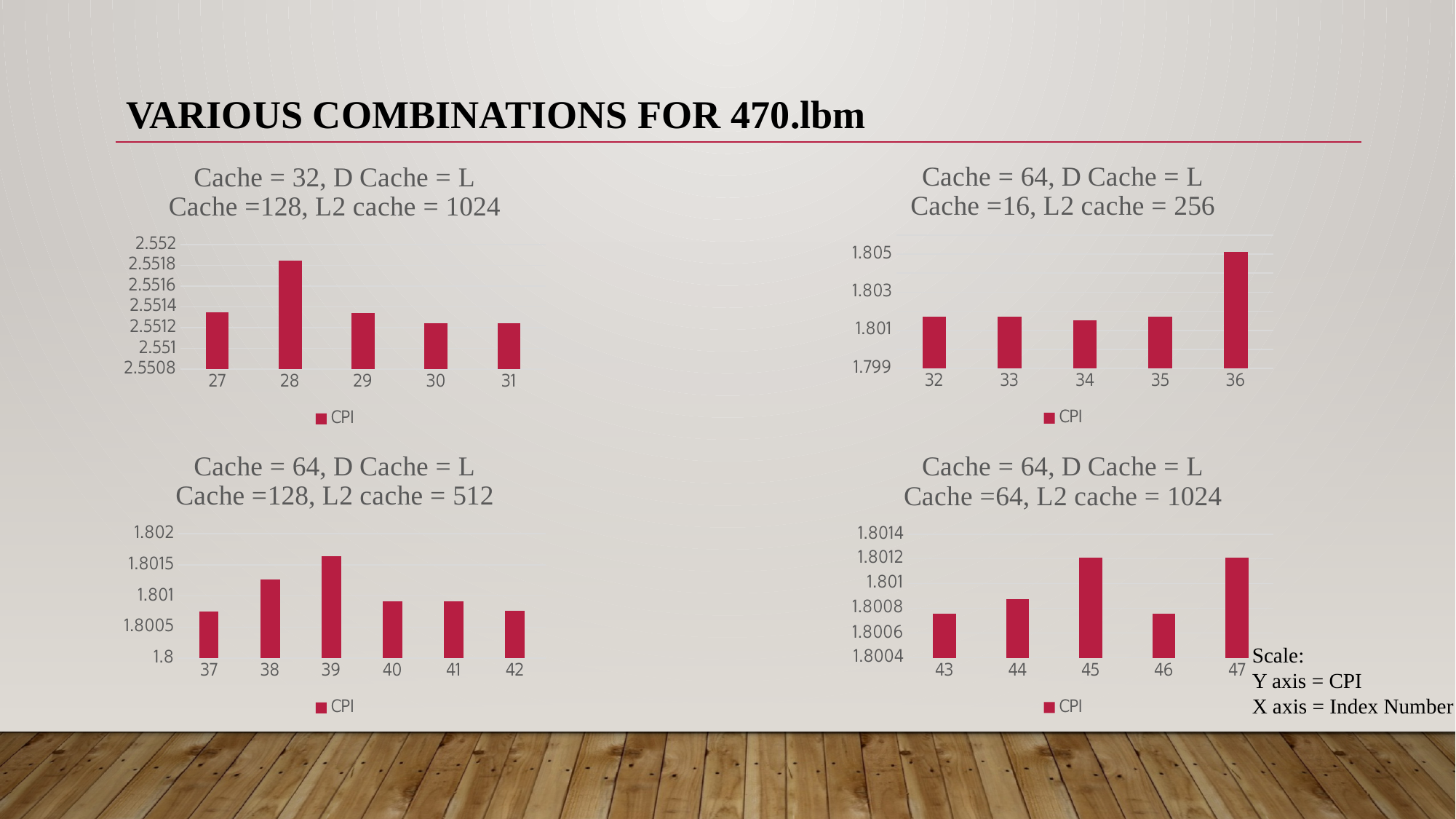

VARIOUS COMBINATIONS FOR 470.lbm

### Chart: Cache = 64, D Cache = L Cache =16, L2 cache = 256

| Category | CPI |
|---|---|
| 32 | 1.801731 |
| 33 | 1.801731 |
| 34 | 1.801515 |
| 35 | 1.801728 |
| 36 | 1.80511 |

### Chart: Cache = 32, D Cache = L Cache =128, L2 cache = 1024

| Category | CPI |
|---|---|
| 27 | 2.551345 |
| 28 | 2.551847 |
| 29 | 2.551344 |
| 30 | 2.551241 |
| 31 | 2.55124 |

### Chart: Cache = 64, D Cache = L Cache =128, L2 cache = 512

| Category | CPI |
|---|---|
| 37 | 1.800754 |
| 38 | 1.80127 |
| 39 | 1.801637 |
| 40 | 1.800919 |
| 41 | 1.800919 |
| 42 | 1.800756 |

### Chart: Cache = 64, D Cache = L Cache =64, L2 cache = 1024

| Category | CPI |
|---|---|
| 43 | 1.800757 |
| 44 | 1.800874 |
| 45 | 1.801209 |
| 46 | 1.800757 |
| 47 | 1.801209 |
Scale:
Y axis = CPI
X axis = Index Number